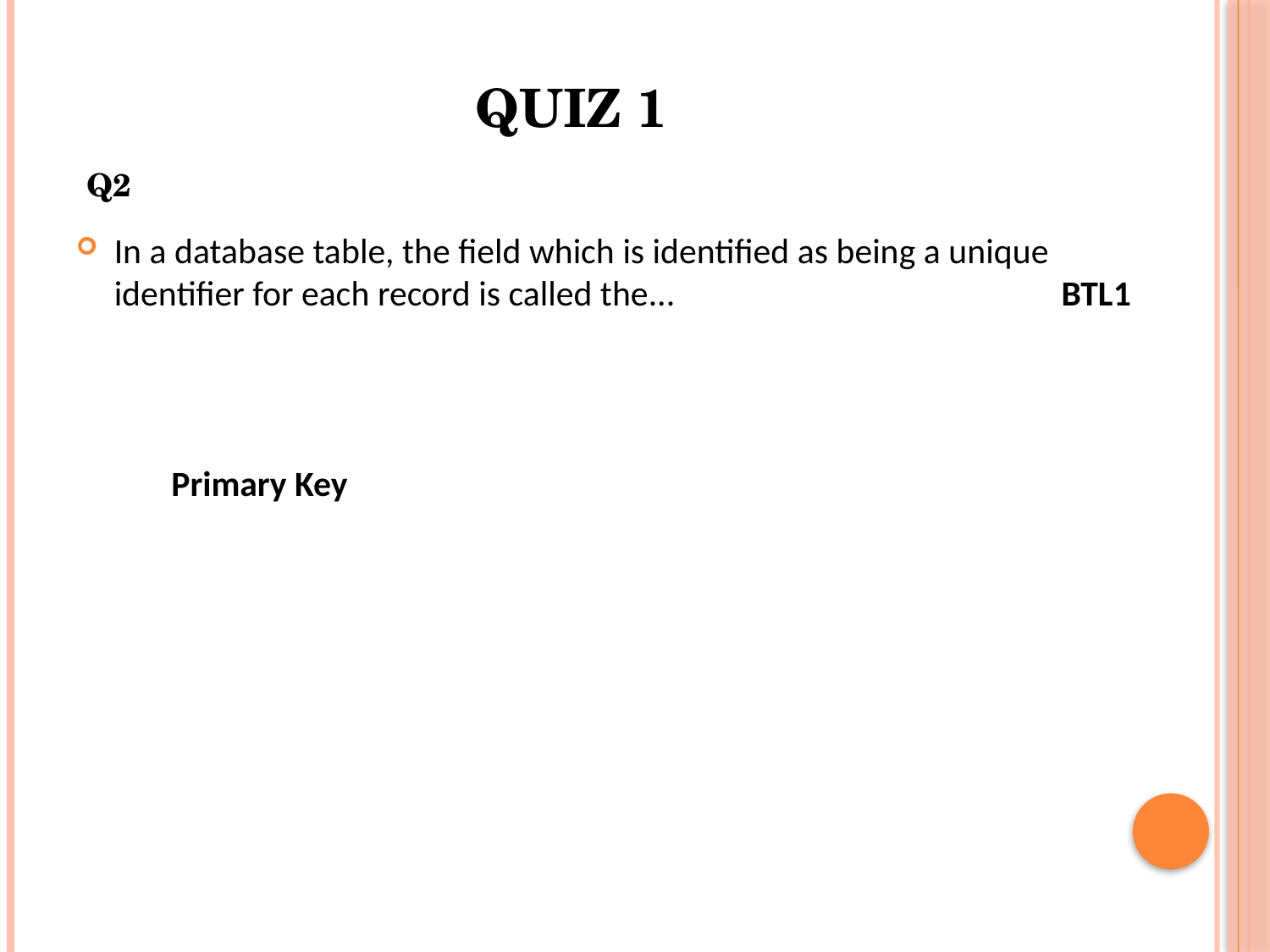

# Quiz 1
Q2
In a database table, the field which is identified as being a unique identifier for each record is called the...                                                BTL1

Primary Key